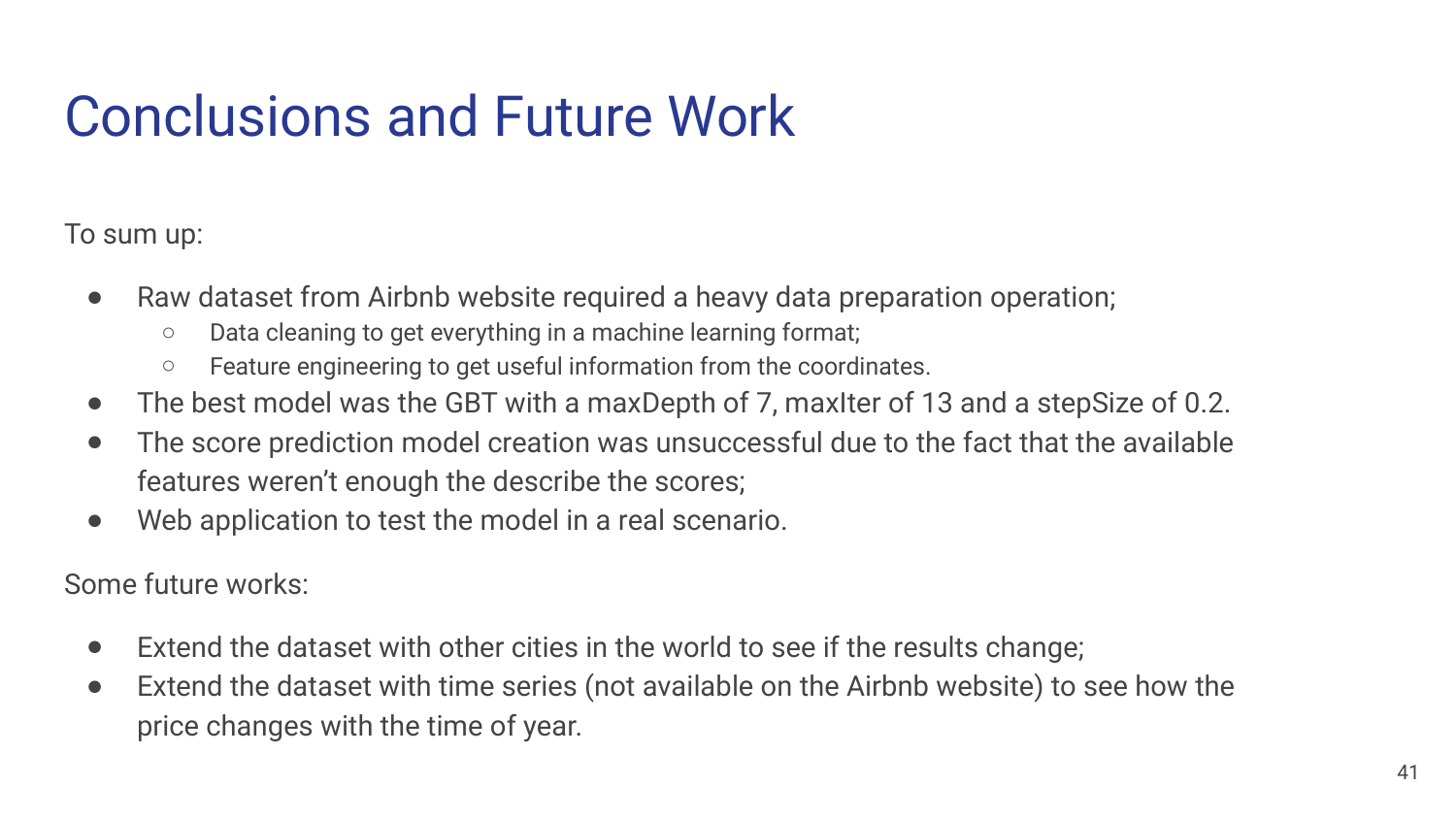

# Conclusions and Future Work
To sum up:
Raw dataset from Airbnb website required a heavy data preparation operation;
Data cleaning to get everything in a machine learning format;
Feature engineering to get useful information from the coordinates.
The best model was the GBT with a maxDepth of 7, maxIter of 13 and a stepSize of 0.2.
The score prediction model creation was unsuccessful due to the fact that the available features weren’t enough the describe the scores;
Web application to test the model in a real scenario.
Some future works:
Extend the dataset with other cities in the world to see if the results change;
Extend the dataset with time series (not available on the Airbnb website) to see how the price changes with the time of year.
41